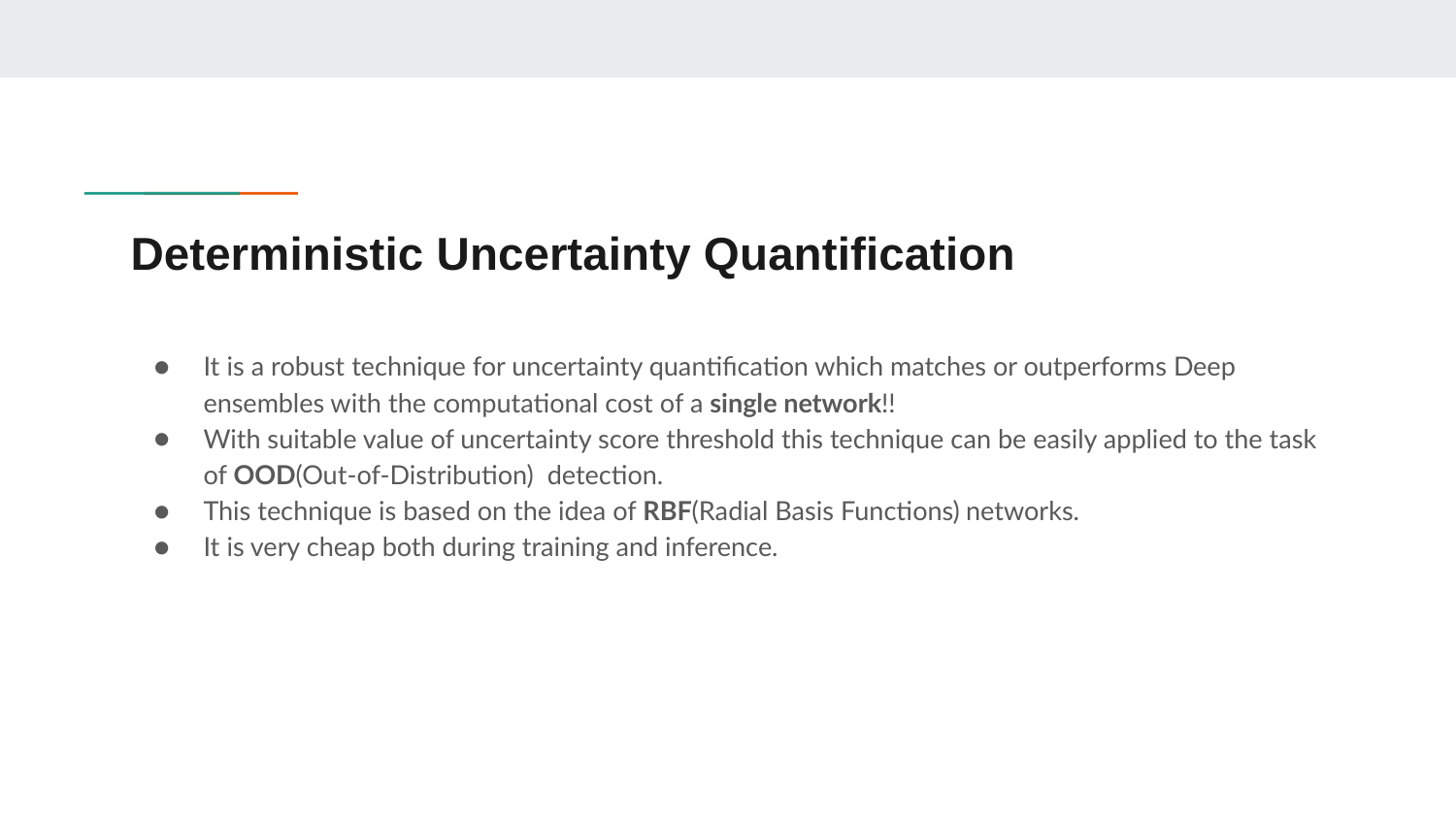

# Deterministic Uncertainty Quantification
It is a robust technique for uncertainty quantification which matches or outperforms Deep ensembles with the computational cost of a single network!!
With suitable value of uncertainty score threshold this technique can be easily applied to the task of OOD(Out-of-Distribution)  detection.
This technique is based on the idea of RBF(Radial Basis Functions) networks.
It is very cheap both during training and inference.